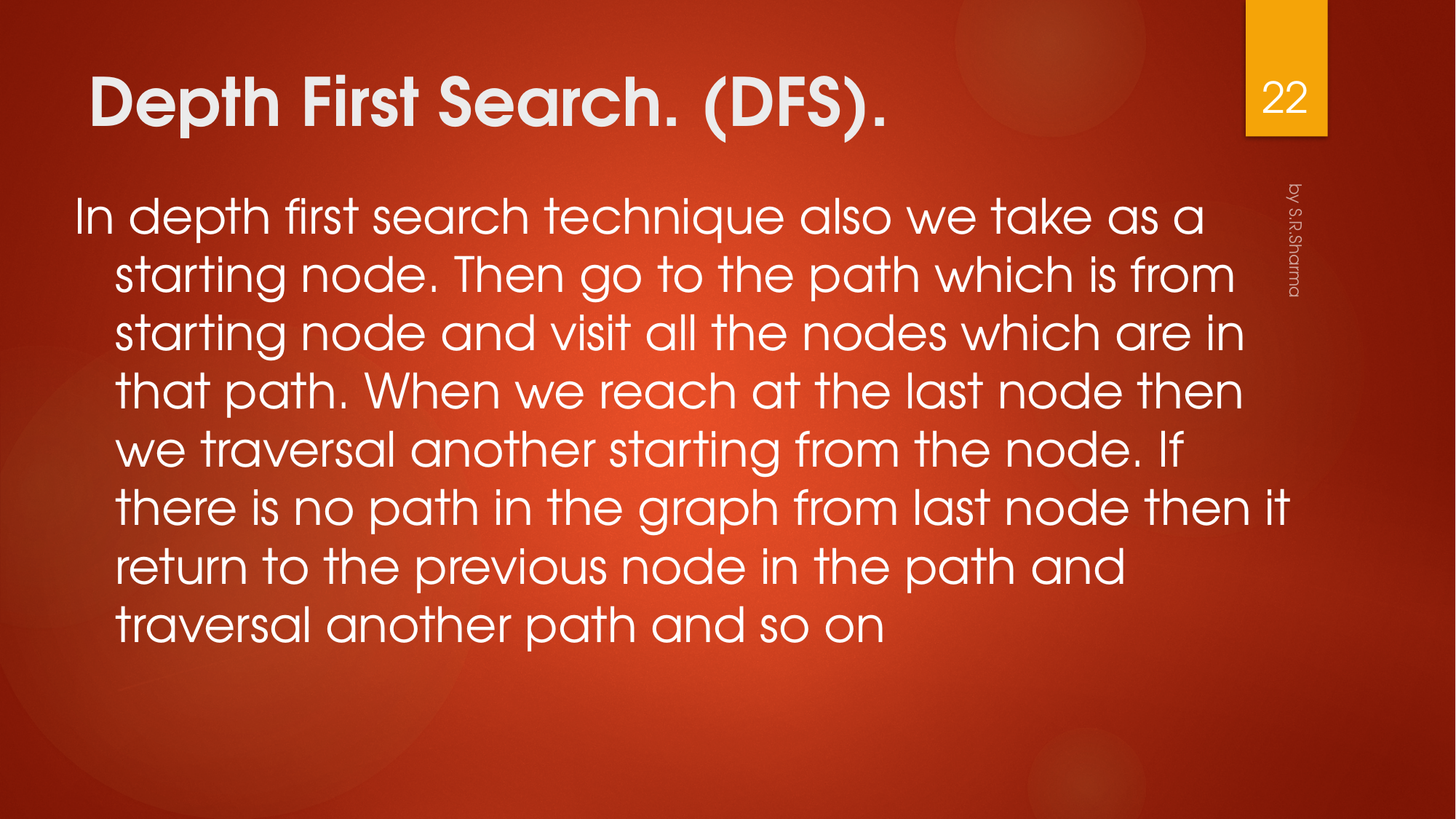

22
# Depth First Search. (DFS).
In depth first search technique also we take as a starting node. Then go to the path which is from starting node and visit all the nodes which are in that path. When we reach at the last node then we traversal another starting from the node. If there is no path in the graph from last node then it return to the previous node in the path and traversal another path and so on
by S.R.Sharma